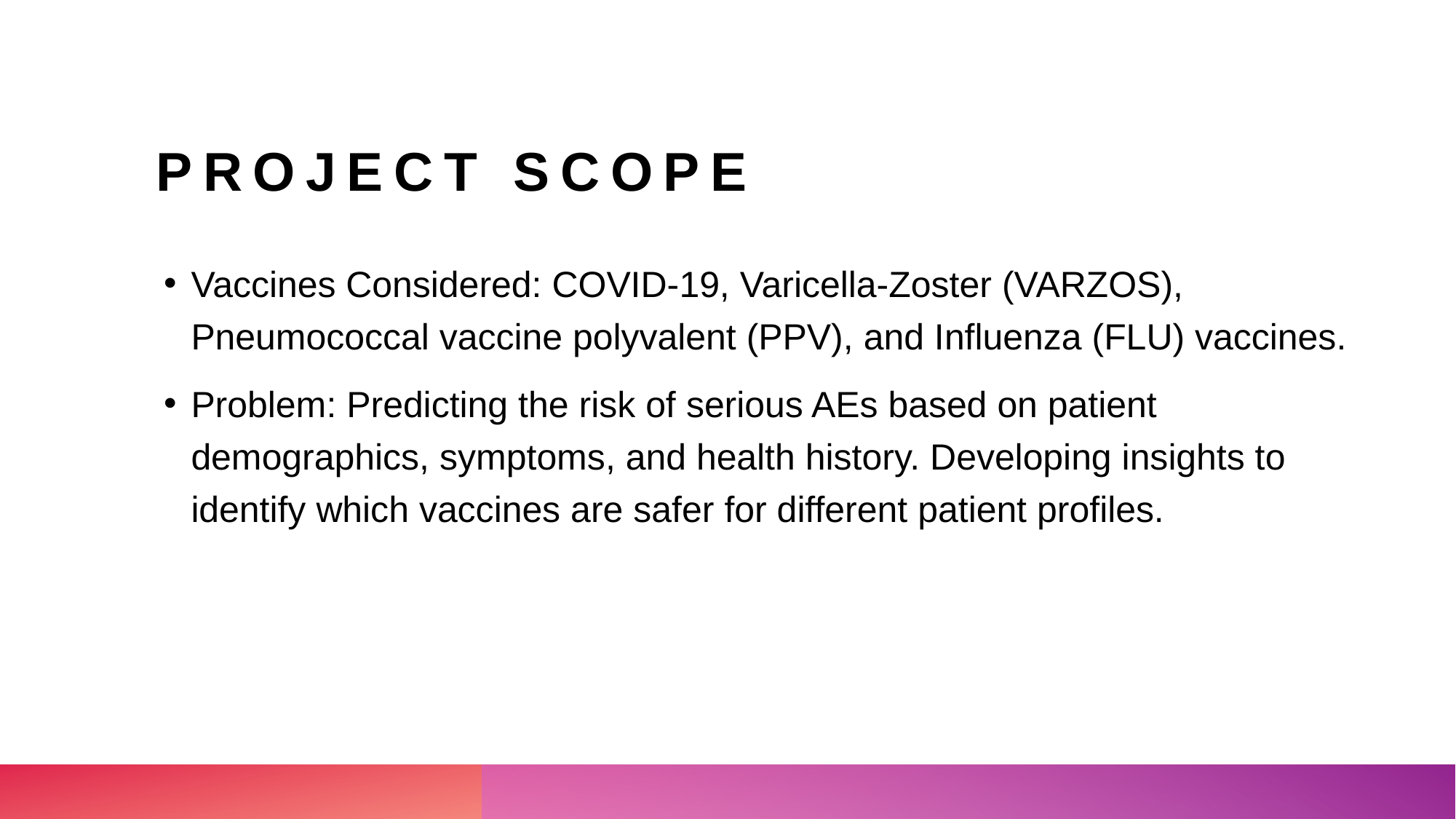

# Project Scope
Vaccines Considered: COVID-19, Varicella-Zoster (VARZOS), Pneumococcal vaccine polyvalent (PPV), and Influenza (FLU) vaccines.
Problem: Predicting the risk of serious AEs based on patient demographics, symptoms, and health history. Developing insights to identify which vaccines are safer for different patient profiles.